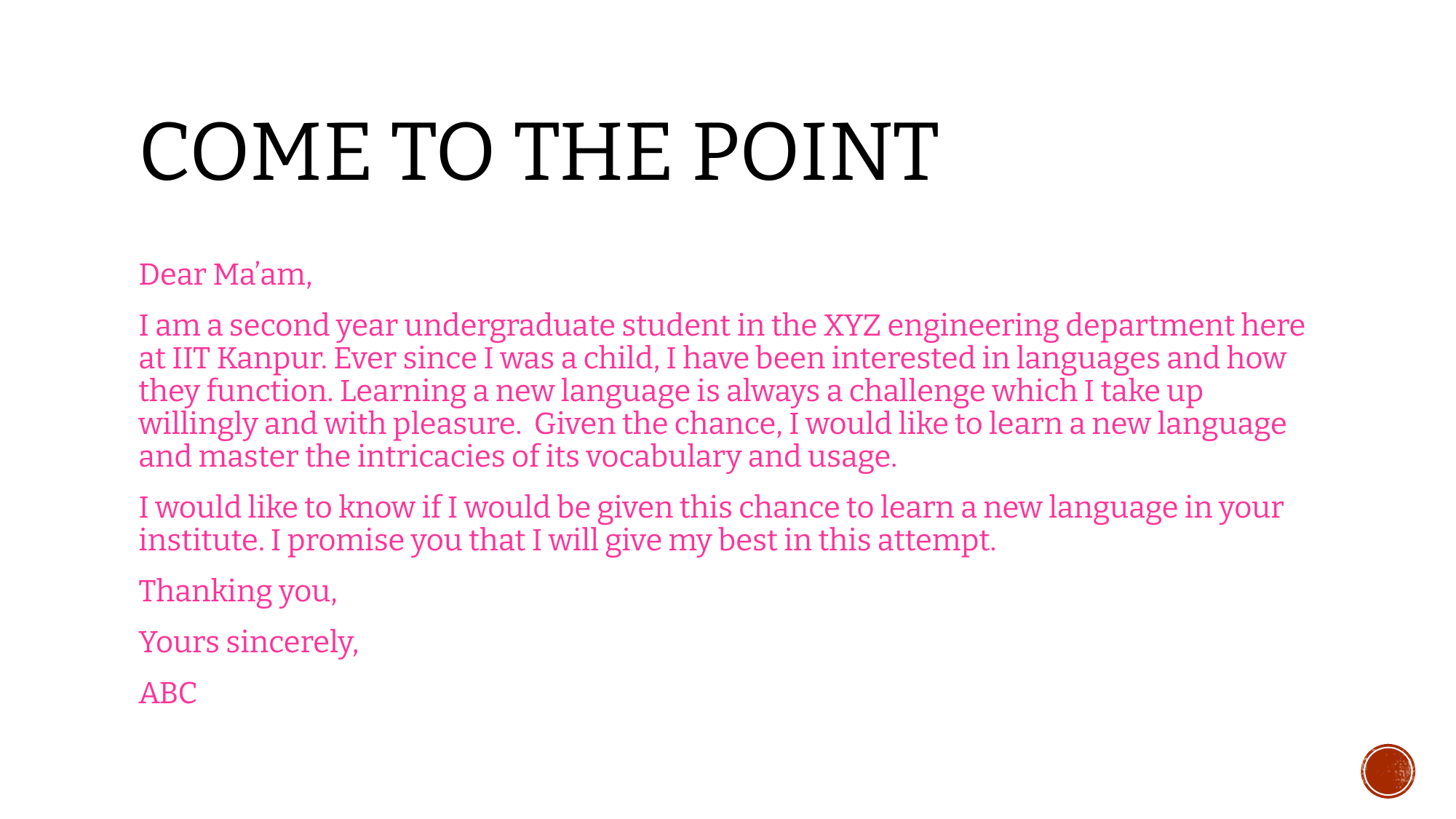

# Come to the point
Dear Ma’am,
I am a second year undergraduate student in the XYZ engineering department here at IIT Kanpur. Ever since I was a child, I have been interested in languages and how they function. Learning a new language is always a challenge which I take up willingly and with pleasure.  Given the chance, I would like to learn a new language and master the intricacies of its vocabulary and usage.
I would like to know if I would be given this chance to learn a new language in your institute. I promise you that I will give my best in this attempt.
Thanking you,
Yours sincerely,
ABC